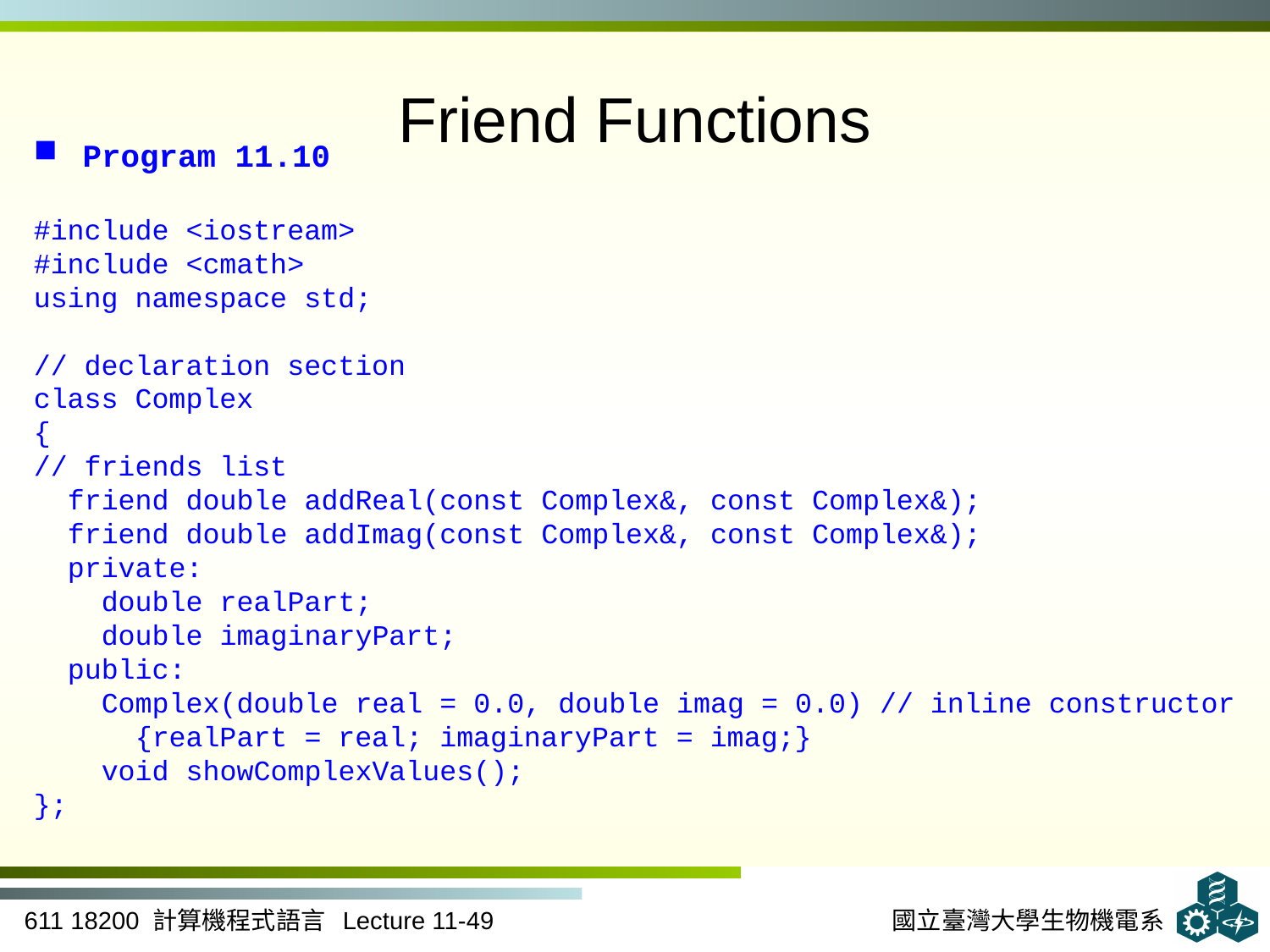

# Friend Functions
 Program 11.10

#include <iostream>
#include <cmath>
using namespace std;

// declaration section
class Complex
{
// friends list
  friend double addReal(const Complex&, const Complex&);
  friend double addImag(const Complex&, const Complex&);
  private:
    double realPart;
    double imaginaryPart;
  public:
    Complex(double real = 0.0, double imag = 0.0) // inline constructor
      {realPart = real; imaginaryPart = imag;}
    void showComplexValues();
};